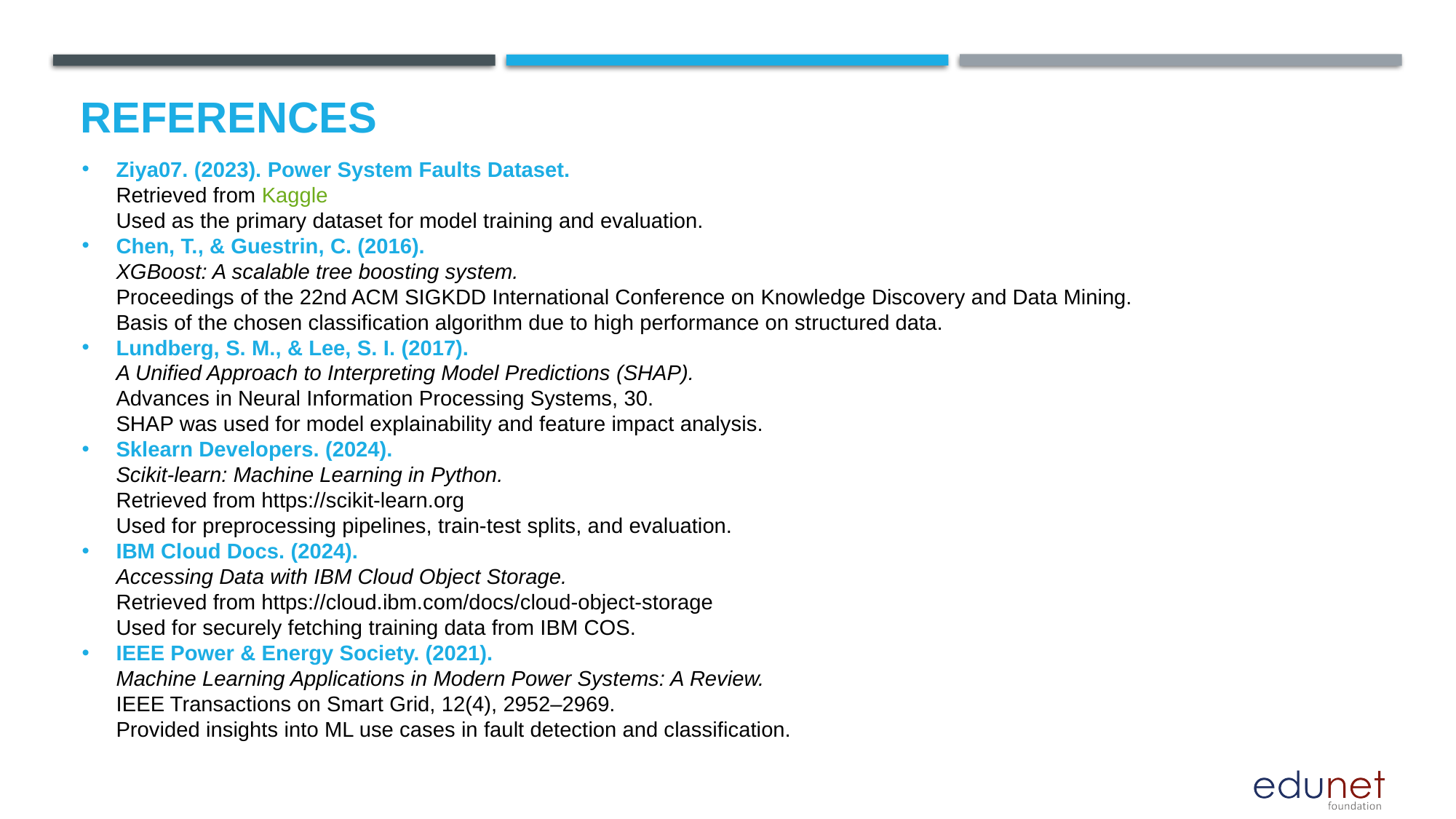

# References
Ziya07. (2023). Power System Faults Dataset.
Retrieved from Kaggle
Used as the primary dataset for model training and evaluation.
Chen, T., & Guestrin, C. (2016).
XGBoost: A scalable tree boosting system.
Proceedings of the 22nd ACM SIGKDD International Conference on Knowledge Discovery and Data Mining.
Basis of the chosen classification algorithm due to high performance on structured data.
Lundberg, S. M., & Lee, S. I. (2017).
A Unified Approach to Interpreting Model Predictions (SHAP).
Advances in Neural Information Processing Systems, 30.
SHAP was used for model explainability and feature impact analysis.
Sklearn Developers. (2024).
Scikit-learn: Machine Learning in Python.
Retrieved from https://scikit-learn.org
Used for preprocessing pipelines, train-test splits, and evaluation.
IBM Cloud Docs. (2024).
Accessing Data with IBM Cloud Object Storage.
Retrieved from https://cloud.ibm.com/docs/cloud-object-storage
Used for securely fetching training data from IBM COS.
IEEE Power & Energy Society. (2021).
Machine Learning Applications in Modern Power Systems: A Review.
IEEE Transactions on Smart Grid, 12(4), 2952–2969.
Provided insights into ML use cases in fault detection and classification.